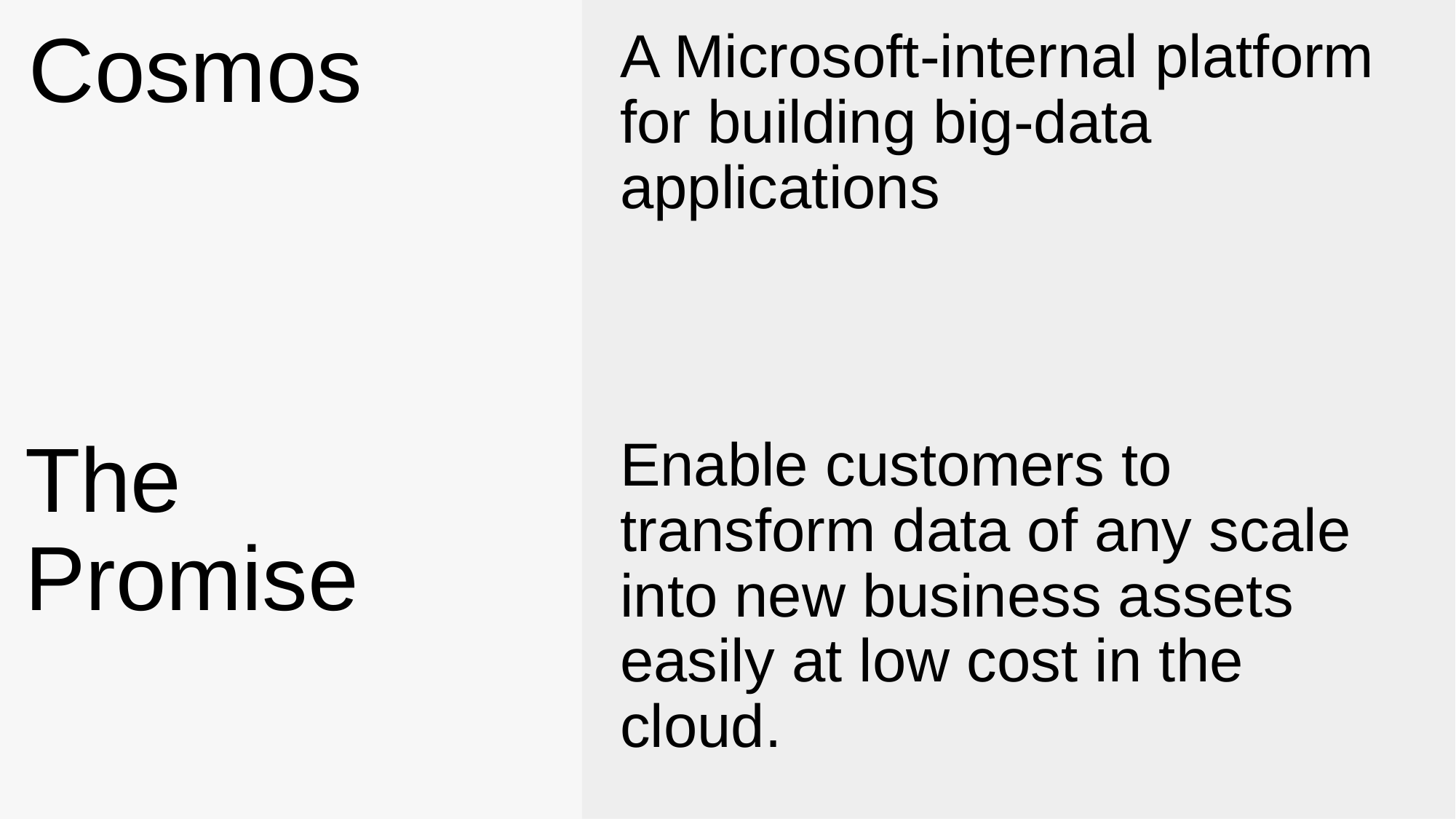

Cosmos
A Microsoft-internal platform for building big-data applications

The Promise
Enable customers to transform data of any scale into new business assets easily at low cost in the cloud.